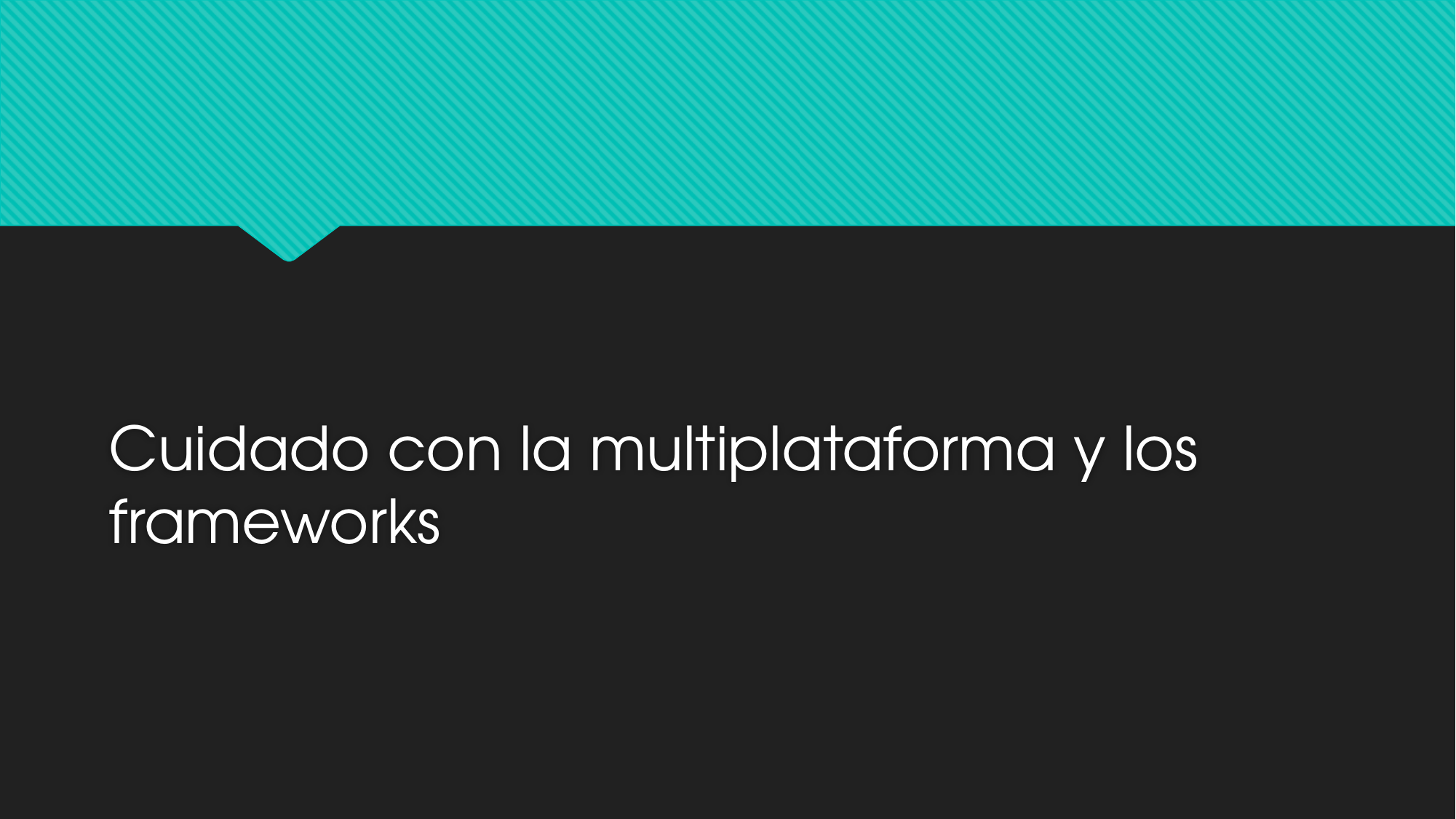

Cuidado con la multiplataforma y los frameworks